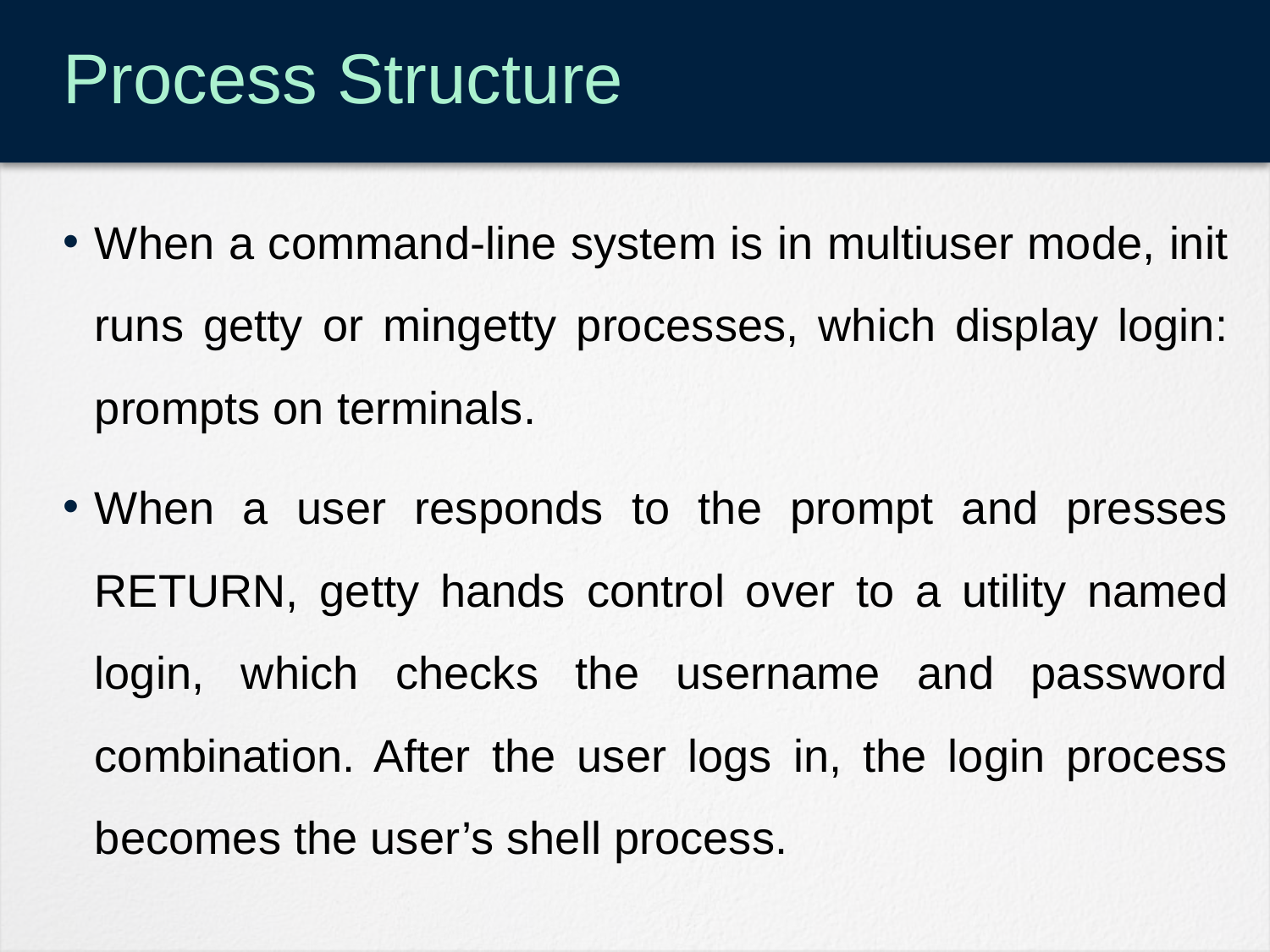

# Process Structure
When a command-line system is in multiuser mode, init runs getty or mingetty processes, which display login: prompts on terminals.
When a user responds to the prompt and presses RETURN, getty hands control over to a utility named login, which checks the username and password combination. After the user logs in, the login process becomes the user’s shell process.